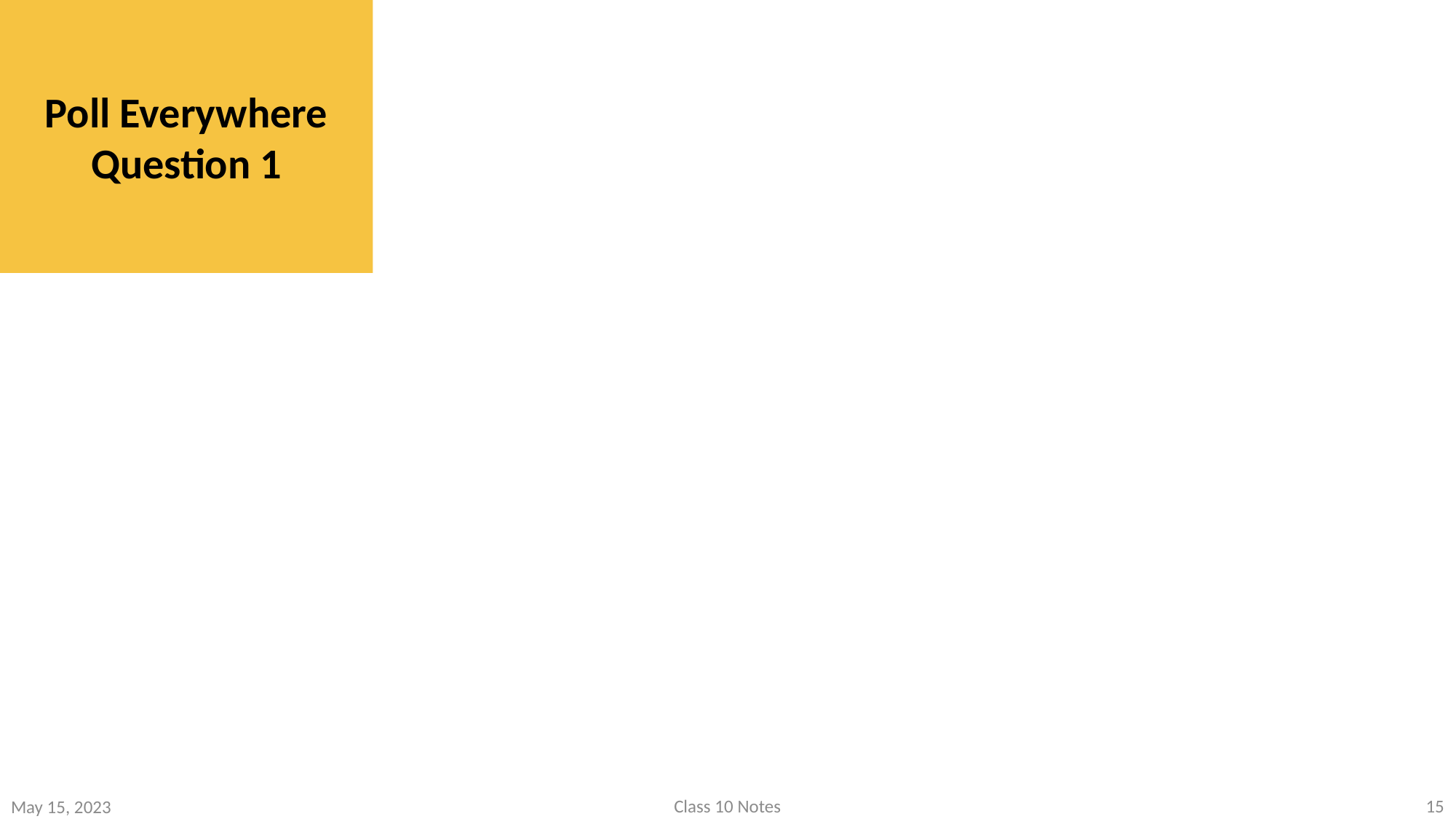

Poll Everywhere Question 1
15
Class 10 Notes
May 15, 2023